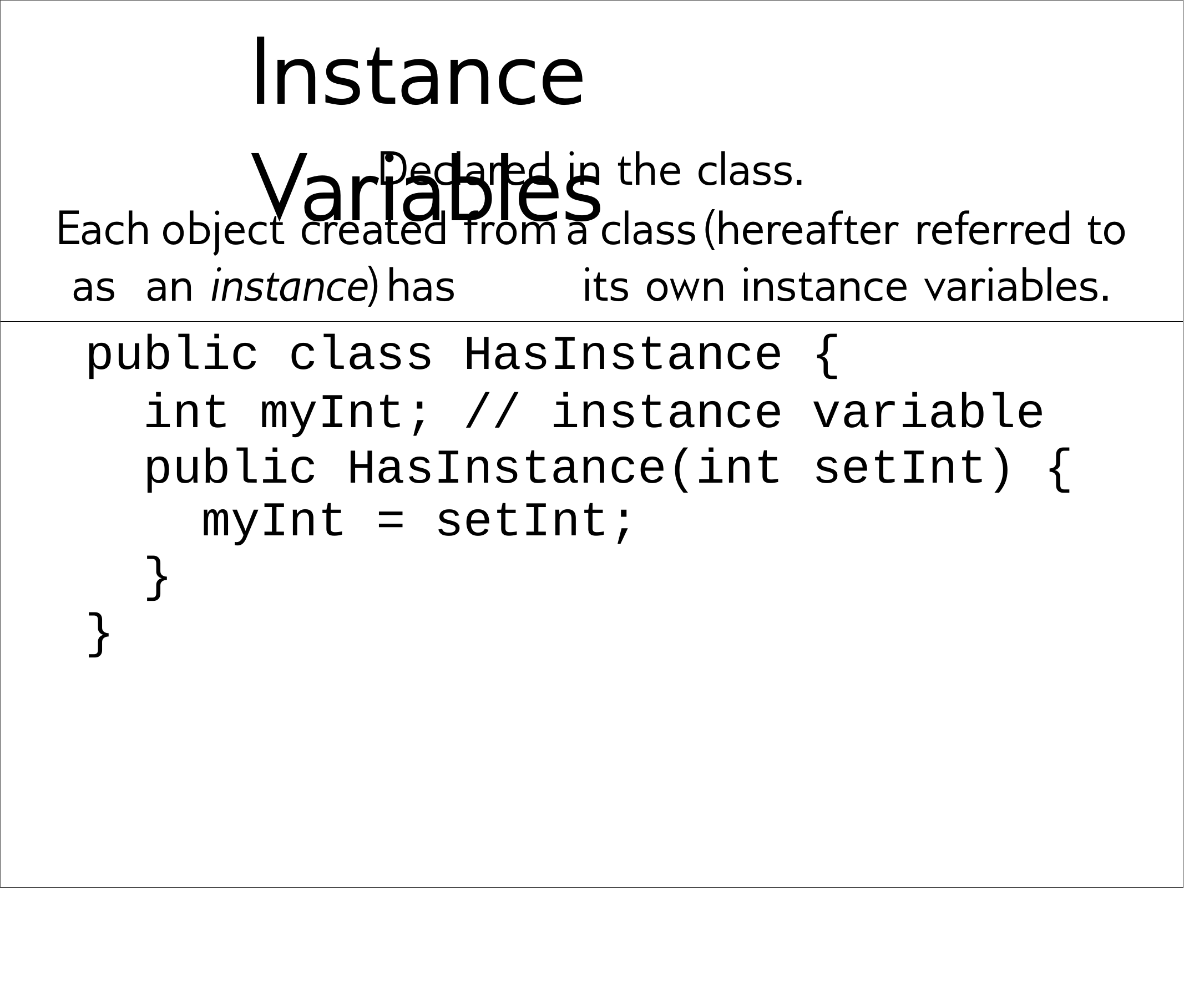

# Instance Variables
Declared in the class.
Each	object created from	a	class	(hereafter referred to as  an instance)	has	its own instance variables.
public class HasInstance {
int myInt; // instance variable  public HasInstance(int setInt) {
myInt = setInt;
}
}